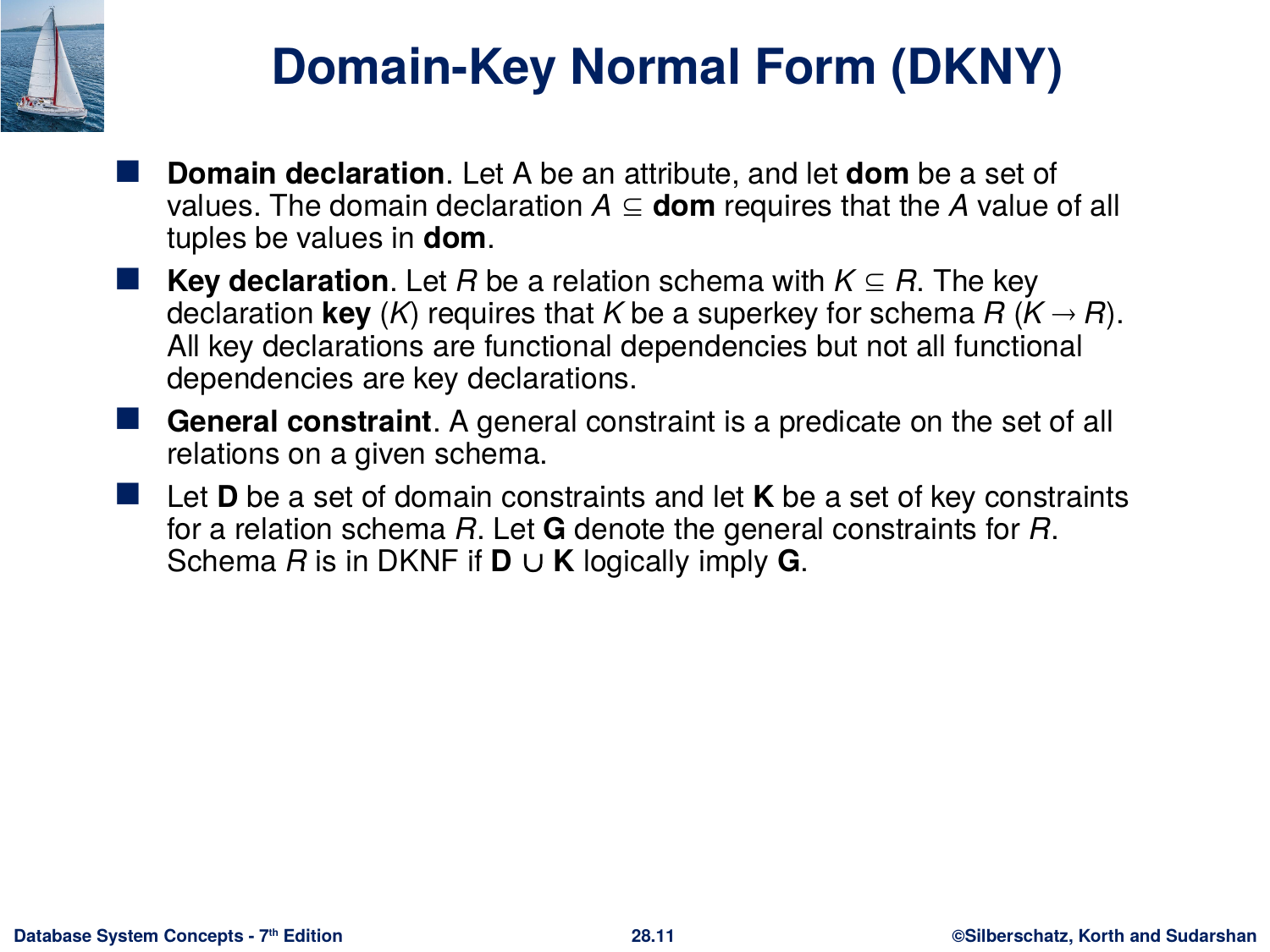

# Domain-Key Normal Form (DKNY)
Domain declaration. Let A be an attribute, and let dom be a set of values. The domain declaration A ⊆ dom requires that the A value of all tuples be values in dom.
Key declaration. Let R be a relation schema with K ⊆ R. The key declaration key (K) requires that K be a superkey for schema R (K → R).  All key declarations are functional dependencies but not all functional dependencies are key declarations.
General constraint. A general constraint is a predicate on the set of all relations on a given schema.
Let D be a set of domain constraints and let K be a set of key constraints for a relation schema R. Let G denote the general constraints for R. Schema R is in DKNF if D ∪ K logically imply G.